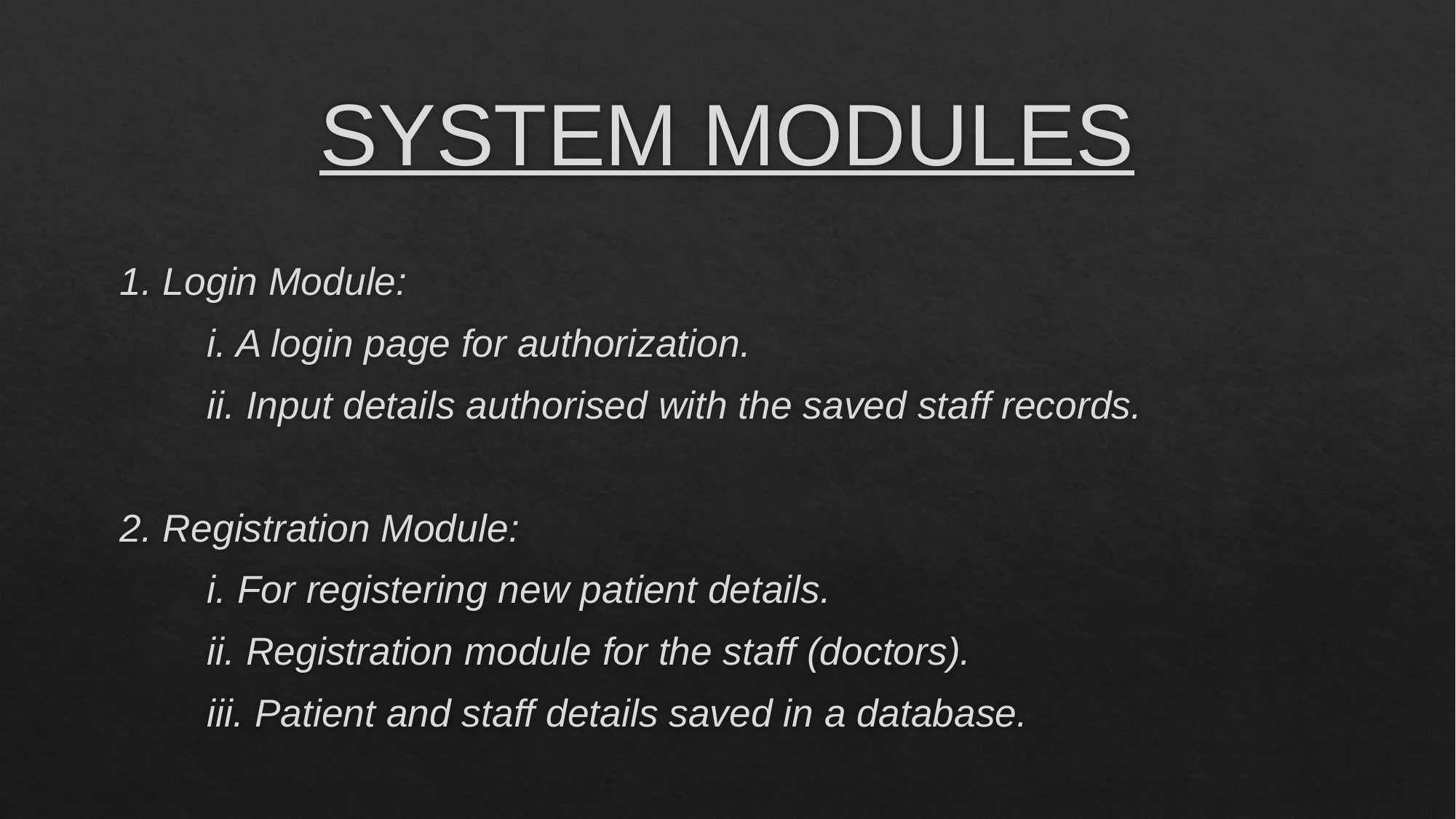

# SYSTEM MODULES

1. Login Module:
	i. A login page for authorization.
	ii. Input details authorised with the saved staff records.

2. Registration Module:
	i. For registering new patient details.
	ii. Registration module for the staff (doctors).
	iii. Patient and staff details saved in a database.